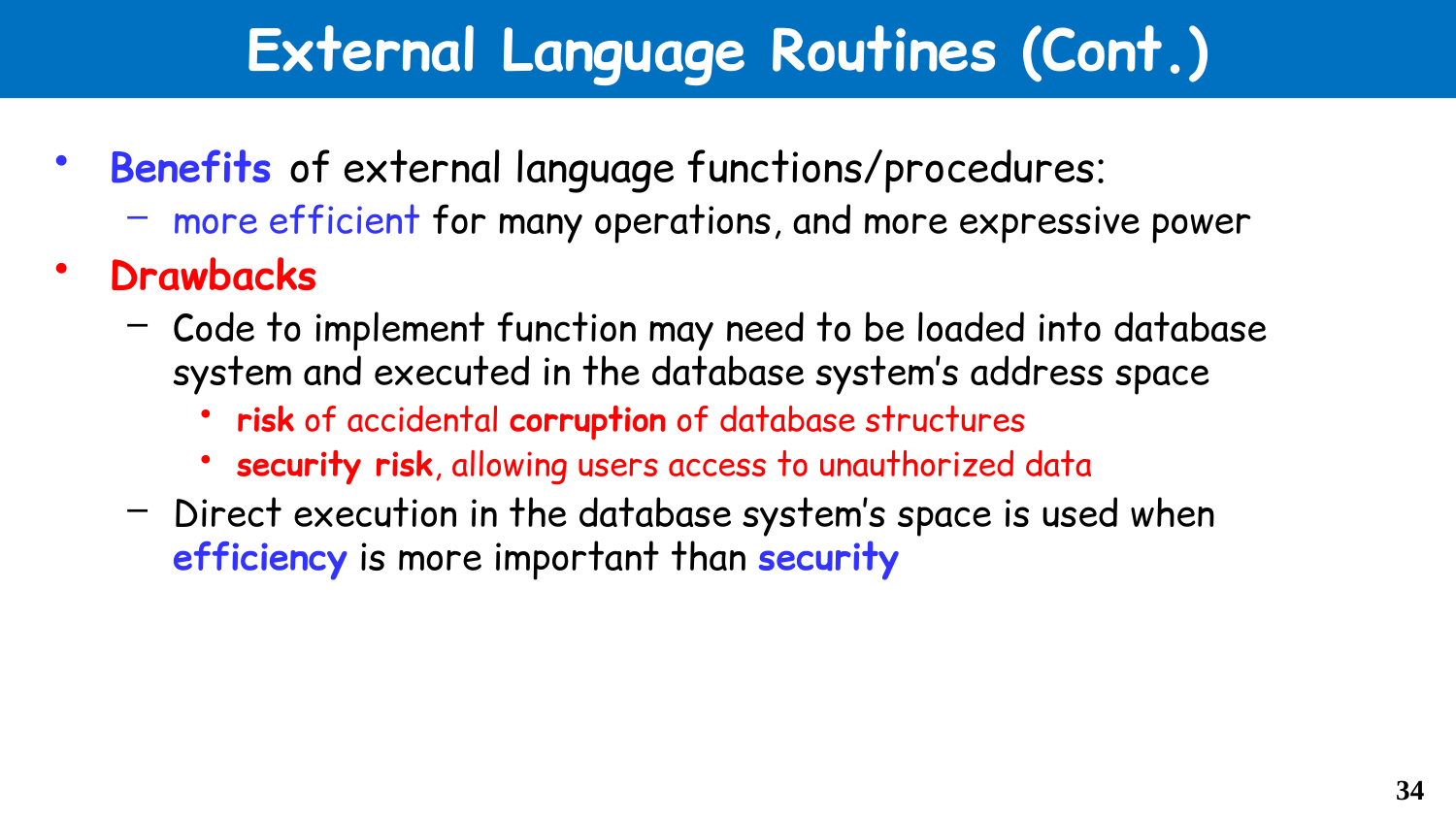

# External Language Routines (Cont.)
Benefits of external language functions/procedures:
more efficient for many operations, and more expressive power
Drawbacks
Code to implement function may need to be loaded into database system and executed in the database system’s address space
risk of accidental corruption of database structures
security risk, allowing users access to unauthorized data
Direct execution in the database system’s space is used when efficiency is more important than security